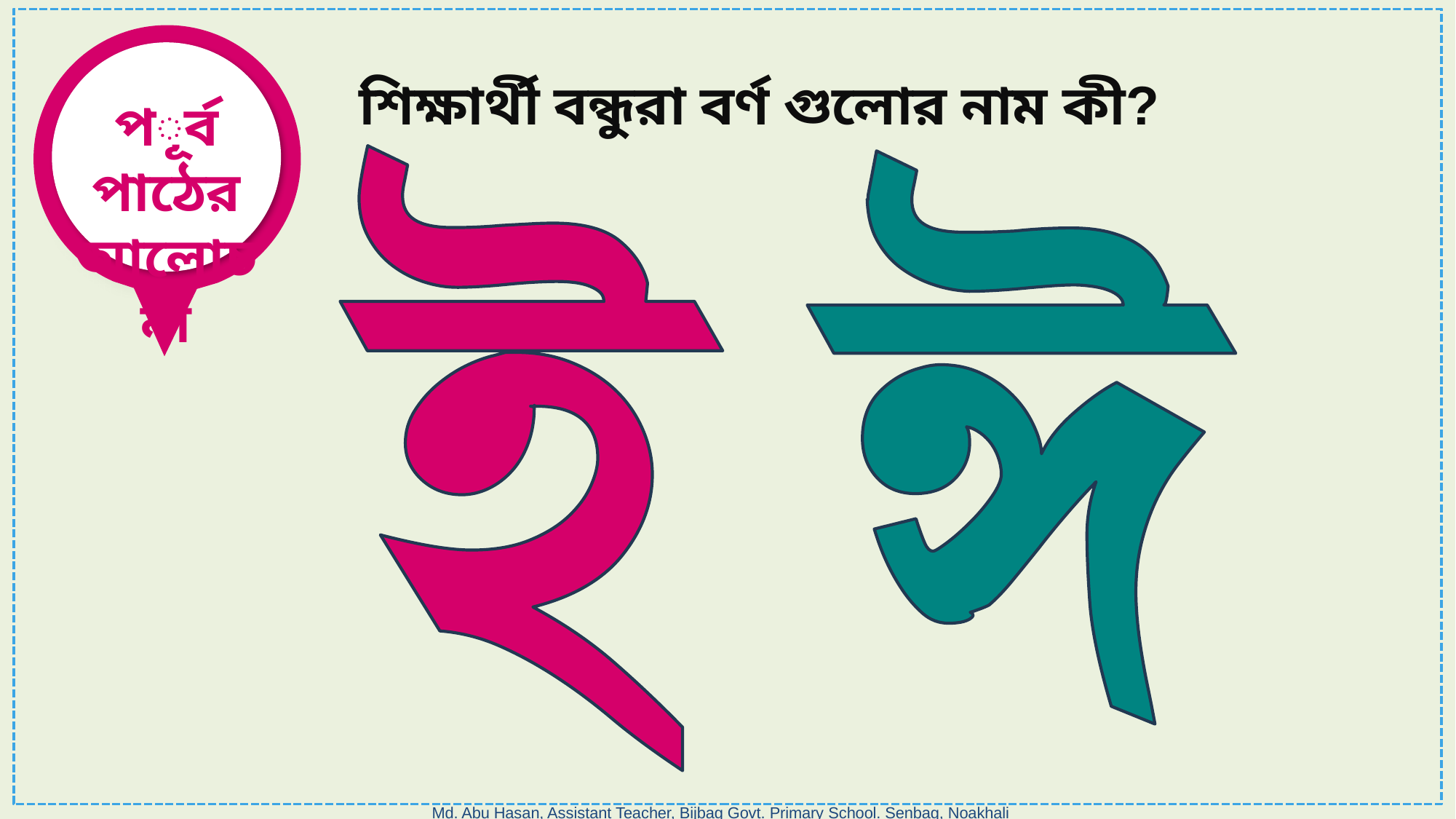

পূর্ব পাঠের আলোচনা

শিক্ষার্থী বন্ধুরা বর্ণ গুলোর নাম কী?